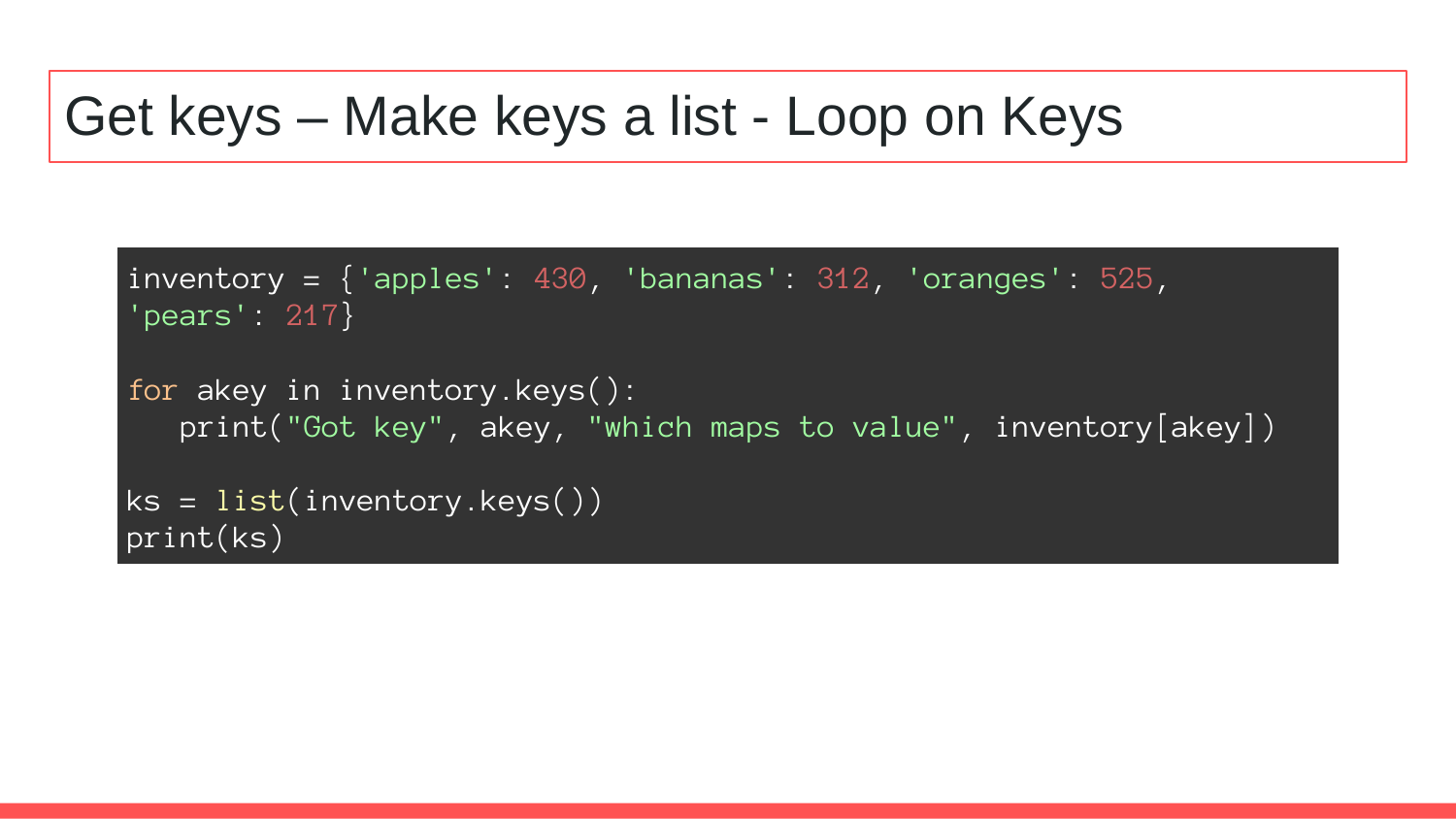

# Get keys – Make keys a list - Loop on Keys

| inventory = {'apples': 430, 'bananas': 312, 'oranges': 525, 'pears': 217} for akey in inventory.keys(): print("Got key", akey, "which maps to value", inventory[akey]) ks = list(inventory.keys()) print(ks) |
| --- |